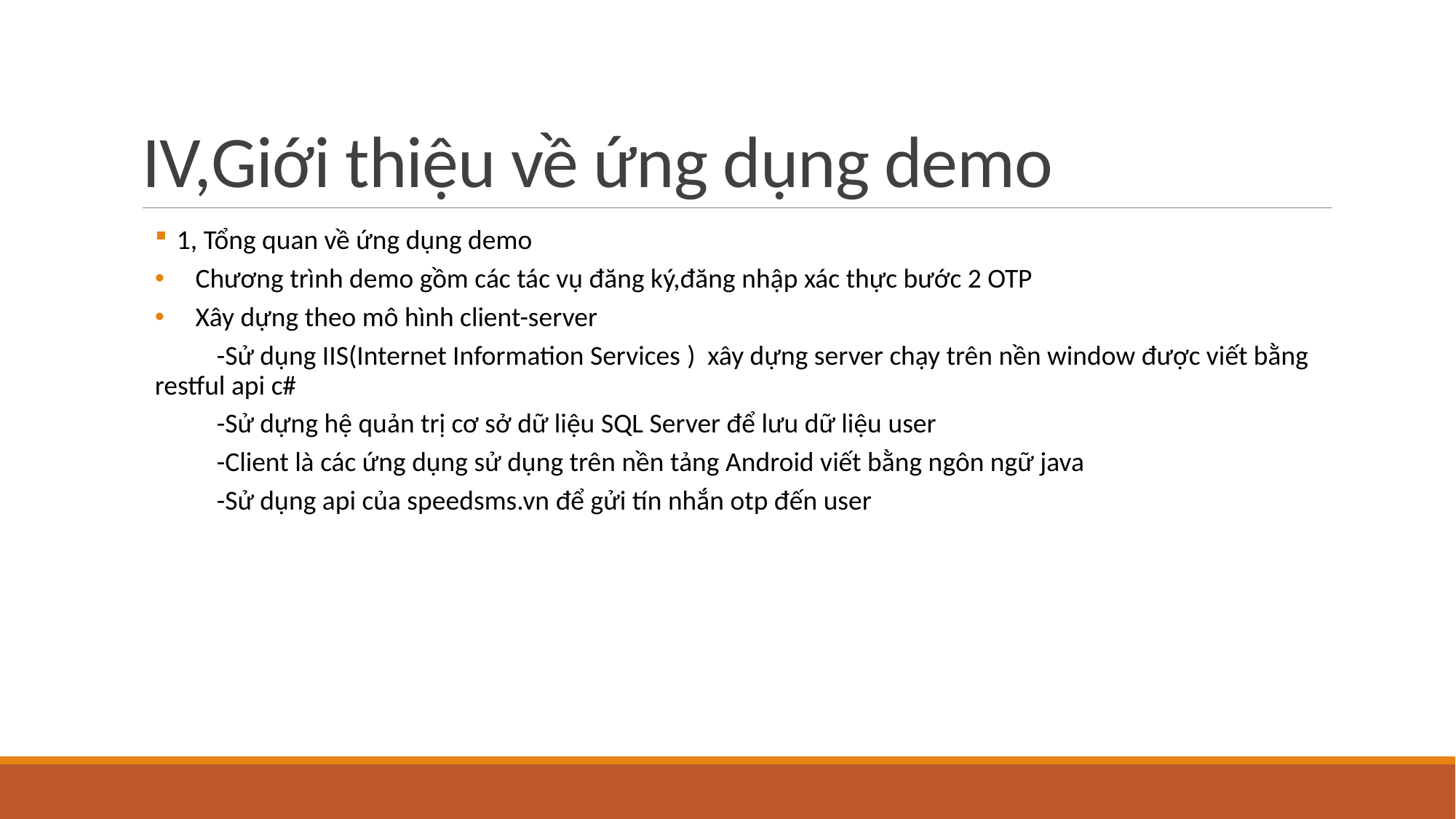

# IV,Giới thiệu về ứng dụng demo
1, Tổng quan về ứng dụng demo
   Chương trình demo gồm các tác vụ đăng ký,đăng nhập xác thực bước 2 OTP
   Xây dựng theo mô hình client-server
          -Sử dụng IIS(Internet Information Services )  xây dựng server chạy trên nền window được viết bằng restful api c#
          -Sử dựng hệ quản trị cơ sở dữ liệu SQL Server để lưu dữ liệu user
          -Client là các ứng dụng sử dụng trên nền tảng Android viết bằng ngôn ngữ java
          -Sử dụng api của speedsms.vn để gửi tín nhắn otp đến user